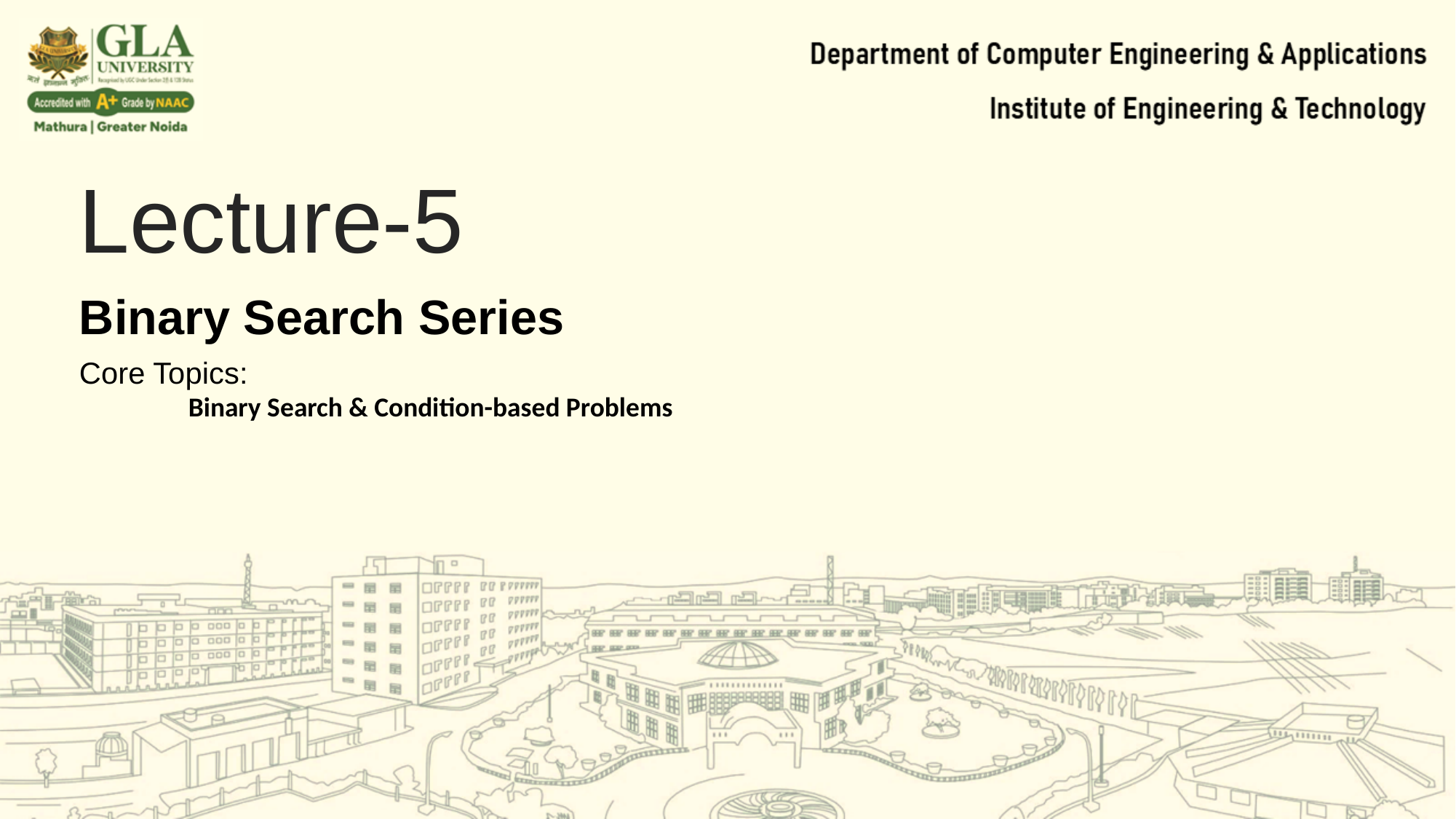

Lecture-5
Binary Search Series
Core Topics:
	Binary Search & Condition-based Problems